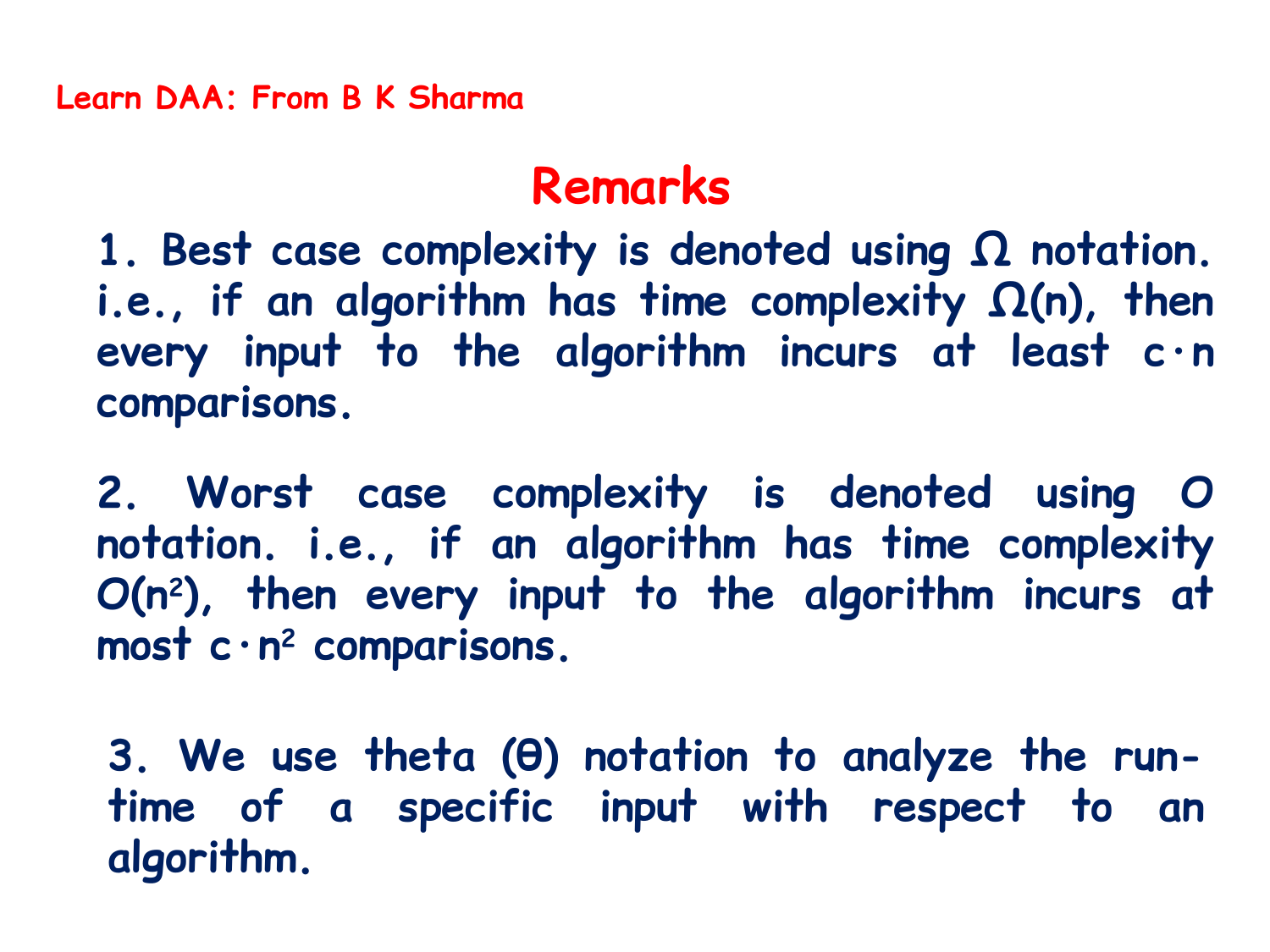

Learn DAA: From B K Sharma
Remarks
1. Best case complexity is denoted using Ω notation. i.e., if an algorithm has time complexity Ω(n), then every input to the algorithm incurs at least c·n comparisons.
2. Worst case complexity is denoted using O notation. i.e., if an algorithm has time complexity O(n2), then every input to the algorithm incurs at most c·n2 comparisons.
3. We use theta (θ) notation to analyze the run-time of a specific input with respect to an algorithm.